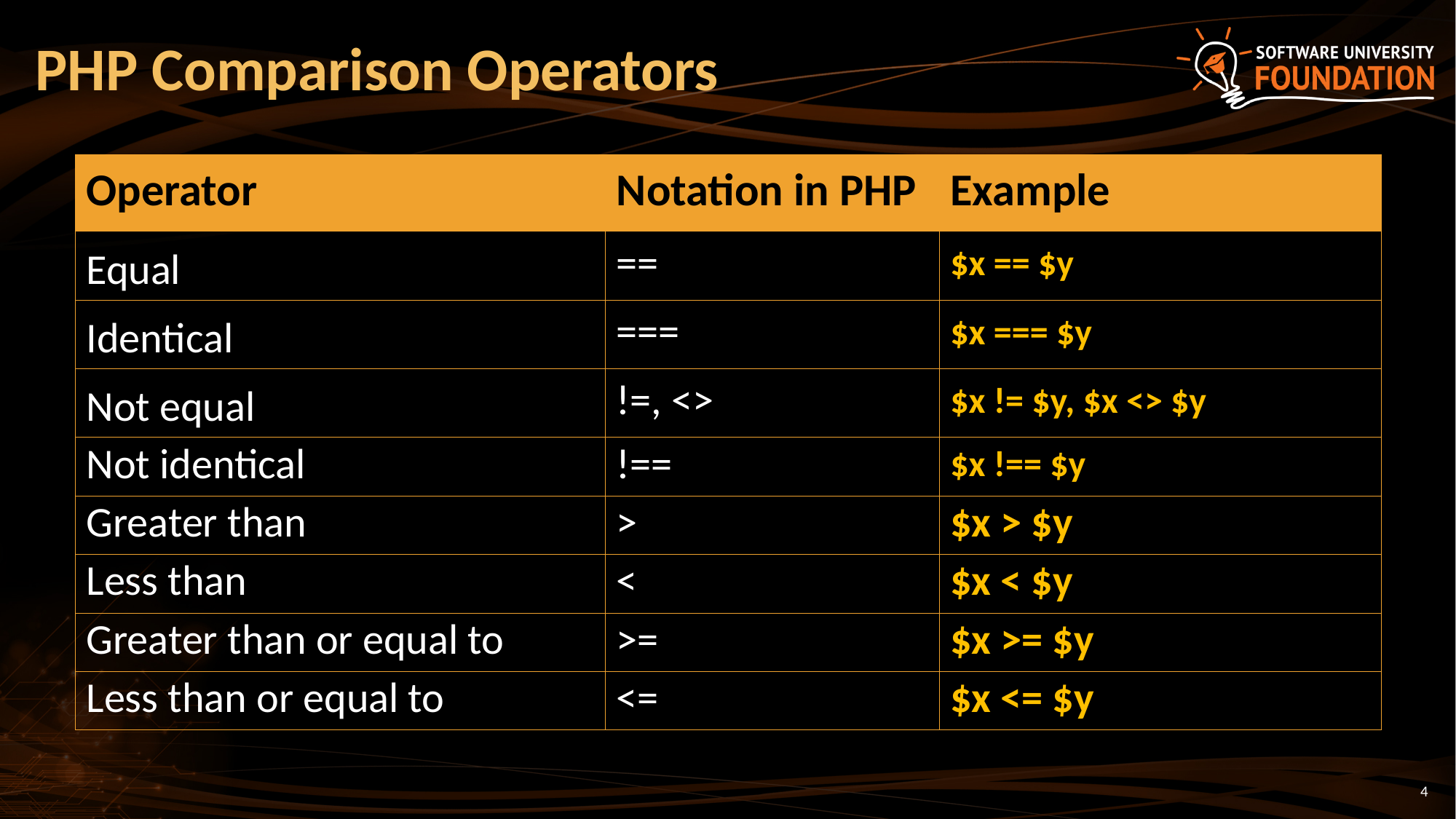

# PHP Comparison Operators
| Operator | Notation in PHP | Example |
| --- | --- | --- |
| Equal | == | $x == $y |
| Identical | === | $x === $y |
| Not equal | !=, <> | $x != $y, $x <> $y |
| Not identical | !== | $x !== $y |
| Greater than | > | $x > $y |
| Less than | < | $x < $y |
| Greater than or equal to | >= | $x >= $y |
| Less than or equal to | <= | $x <= $y |
4